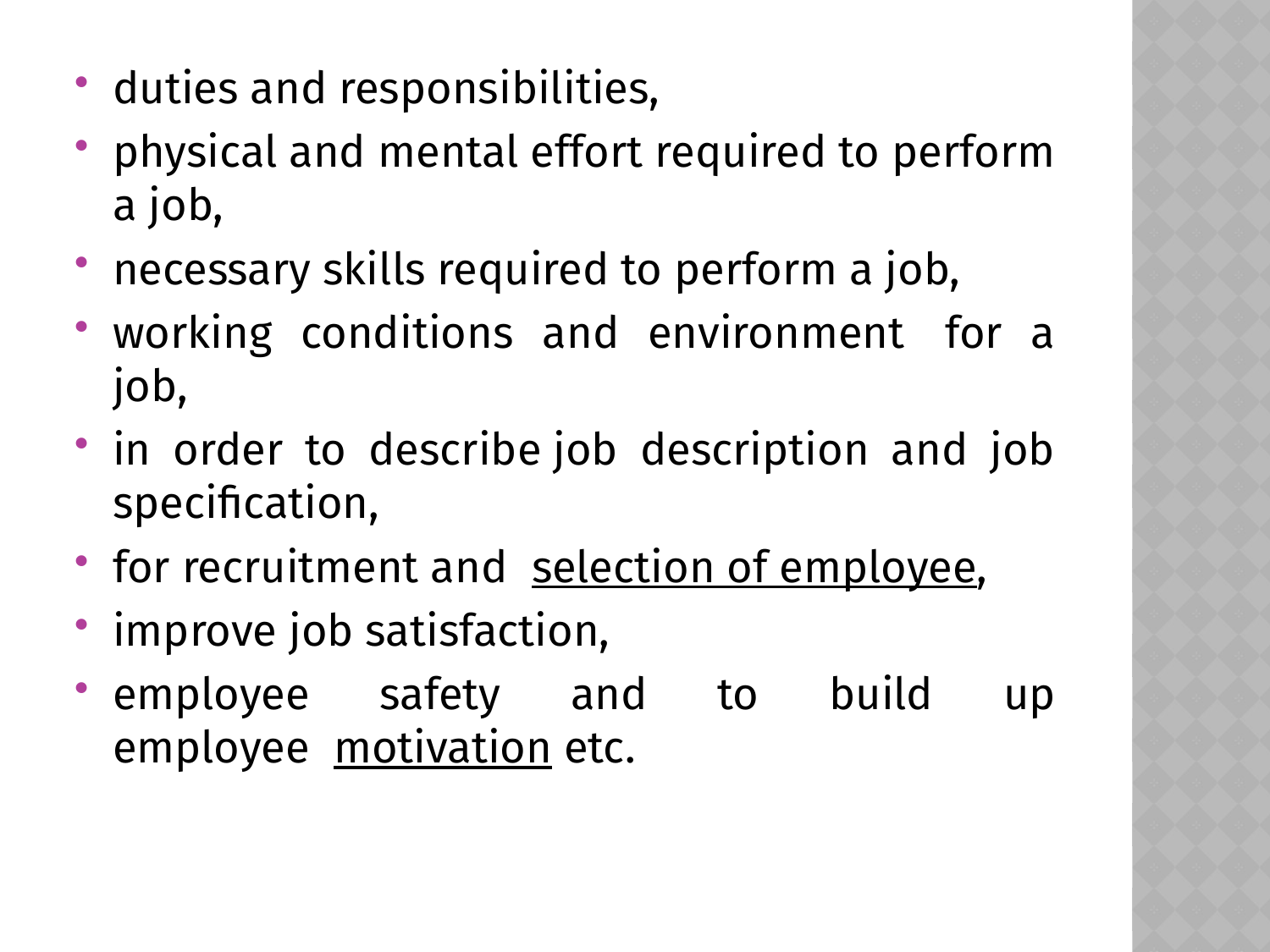

duties and responsibilities,
physical and mental effort required to perform a job,
necessary skills required to perform a job,
working conditions and environment  for a job,
in order to describe job description and job specification,
for recruitment and  selection of employee,
improve job satisfaction,
employee safety and to build up employee  motivation etc.